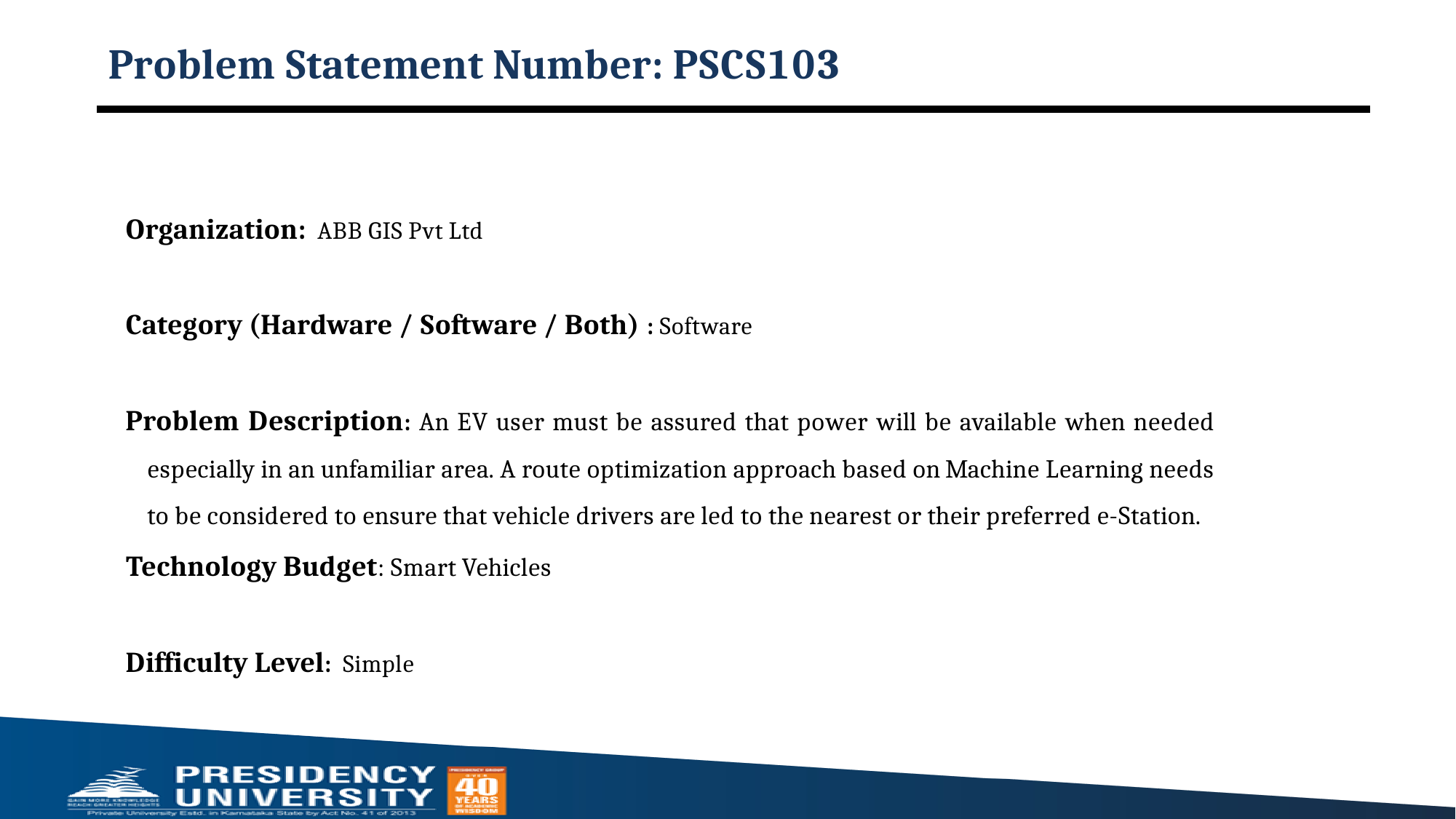

# Problem Statement Number: PSCS103
Organization:  ABB GIS Pvt Ltd

Category (Hardware / Software / Both) : Software

Problem Description: An EV user must be assured that power will be available when needed especially in an unfamiliar area. A route optimization approach based on Machine Learning needs to be considered to ensure that vehicle drivers are led to the nearest or their preferred e-Station.
Technology Budget: Smart Vehicles

Difficulty Level:  Simple